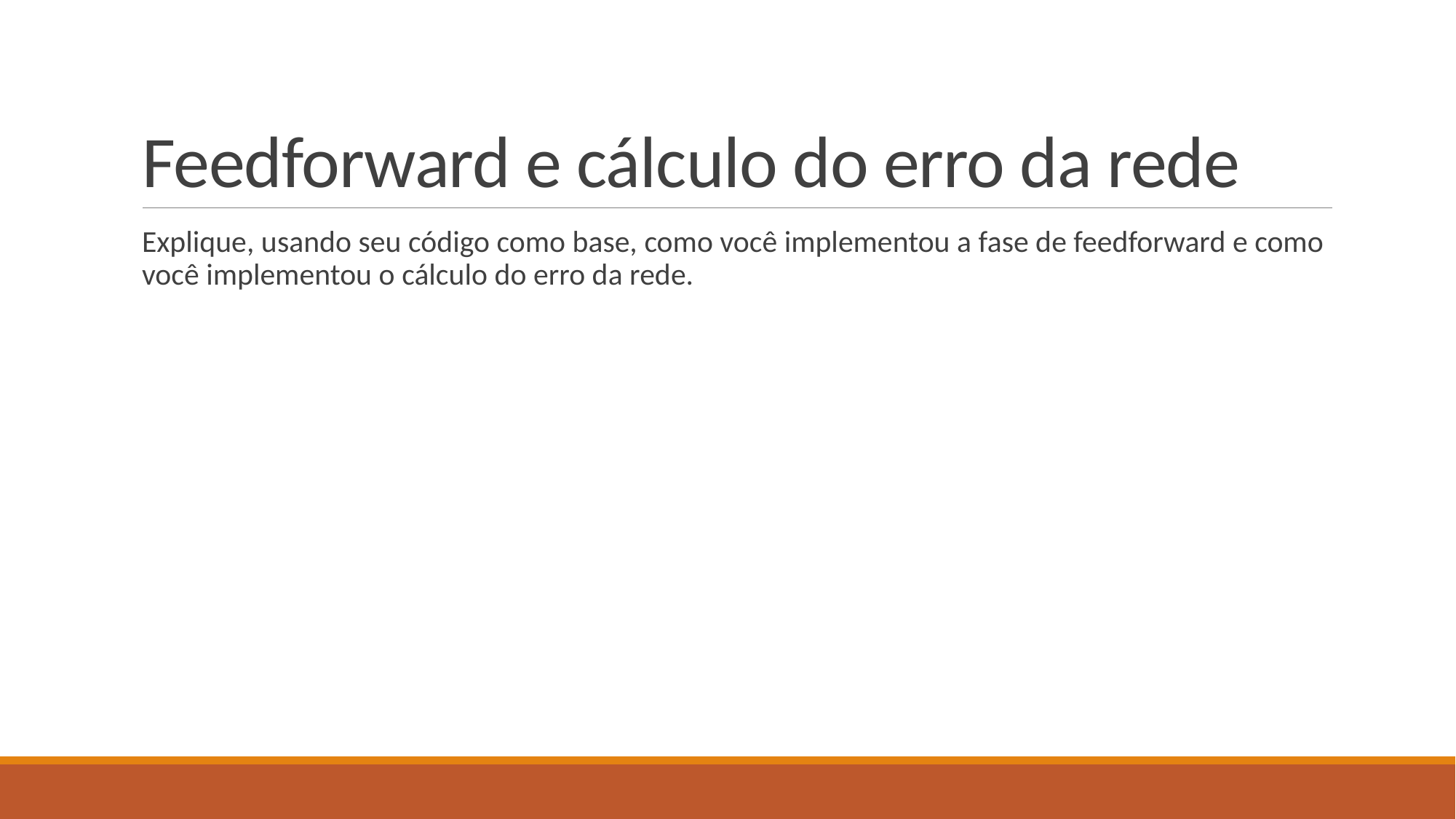

# Feedforward e cálculo do erro da rede
Explique, usando seu código como base, como você implementou a fase de feedforward e como você implementou o cálculo do erro da rede.